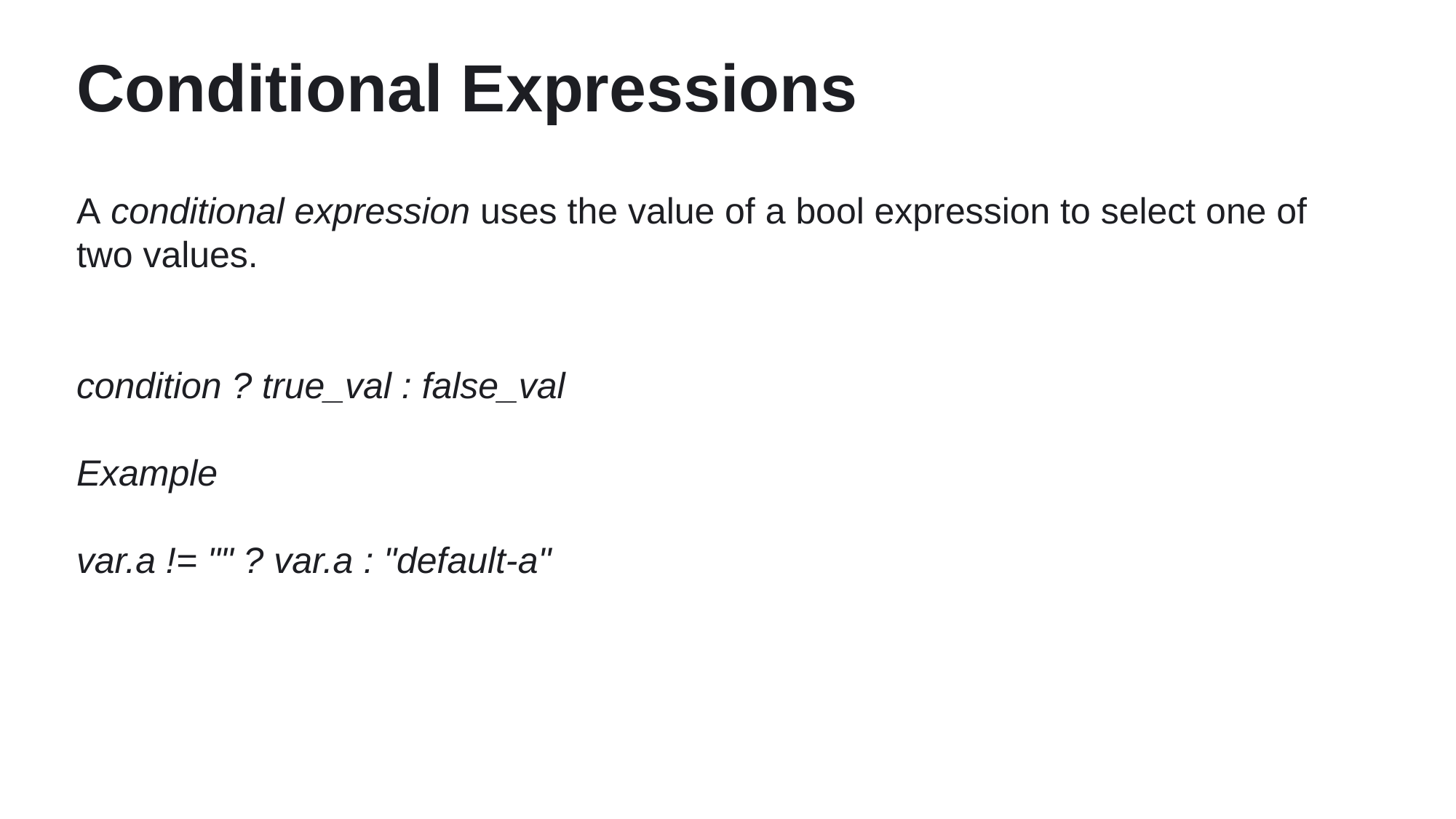

# Conditional Expressions
A conditional expression uses the value of a bool expression to select one of two values.

condition ? true_val : false_val
Example

var.a != "" ? var.a : "default-a"